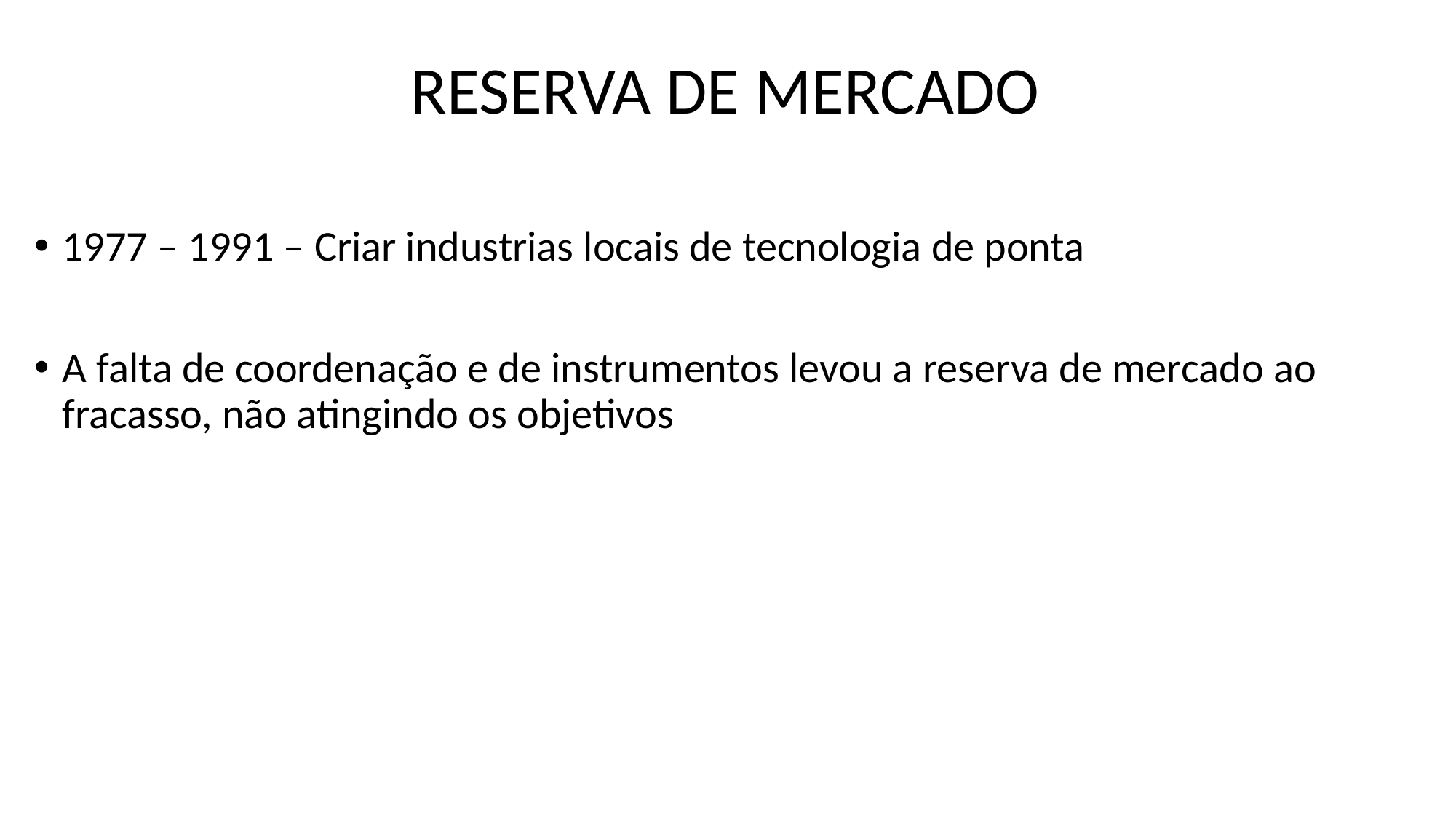

# RESERVA DE MERCADO

1977 – 1991 – Criar industrias locais de tecnologia de ponta

A falta de coordenação e de instrumentos levou a reserva de mercado ao fracasso, não atingindo os objetivos